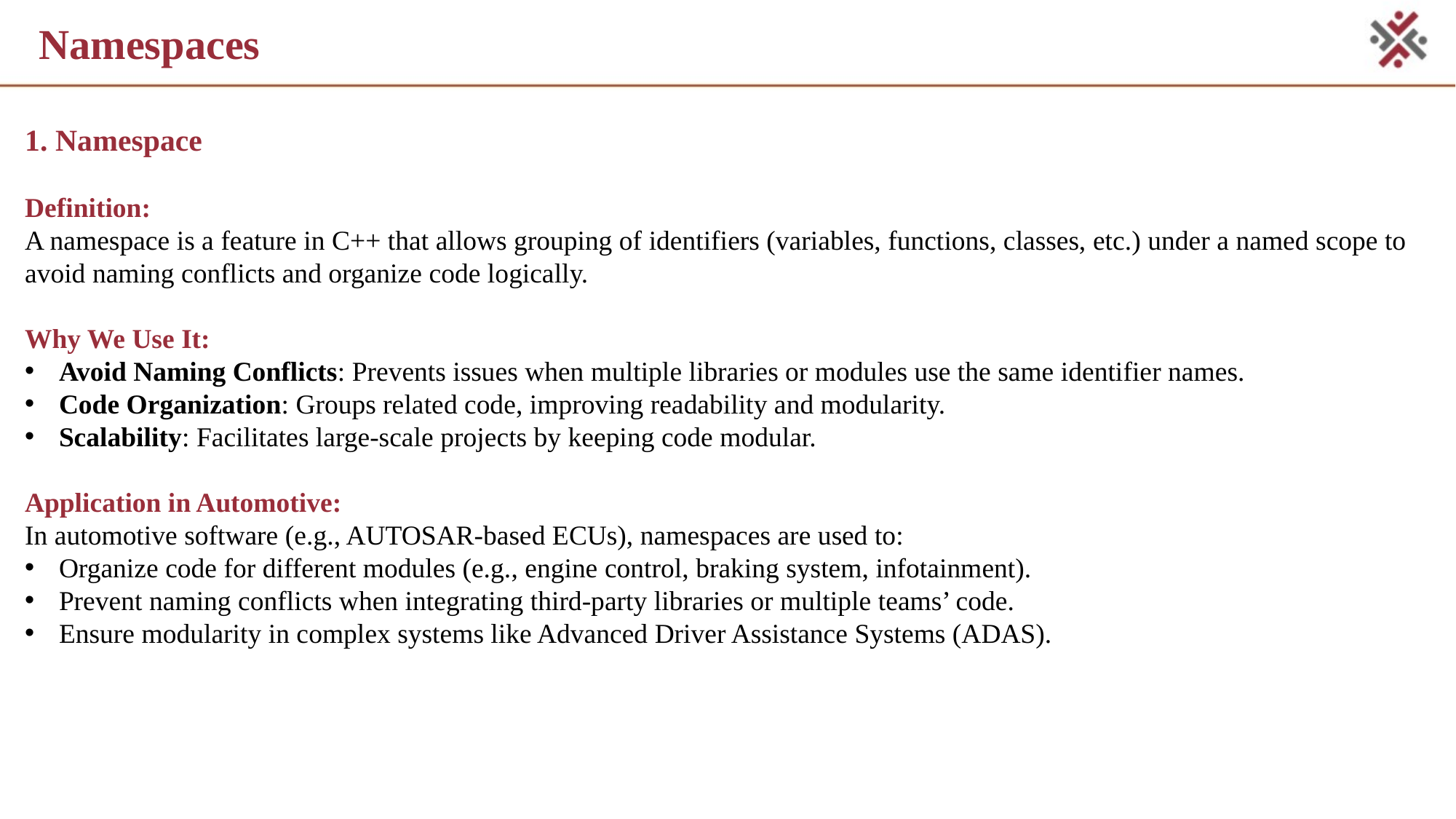

# Namespaces
1. Namespace

Definition:
A namespace is a feature in C++ that allows grouping of identifiers (variables, functions, classes, etc.) under a named scope to avoid naming conflicts and organize code logically.

Why We Use It:
Avoid Naming Conflicts: Prevents issues when multiple libraries or modules use the same identifier names.
Code Organization: Groups related code, improving readability and modularity.
Scalability: Facilitates large-scale projects by keeping code modular.

Application in Automotive:
In automotive software (e.g., AUTOSAR-based ECUs), namespaces are used to:
Organize code for different modules (e.g., engine control, braking system, infotainment).
Prevent naming conflicts when integrating third-party libraries or multiple teams’ code.
Ensure modularity in complex systems like Advanced Driver Assistance Systems (ADAS).